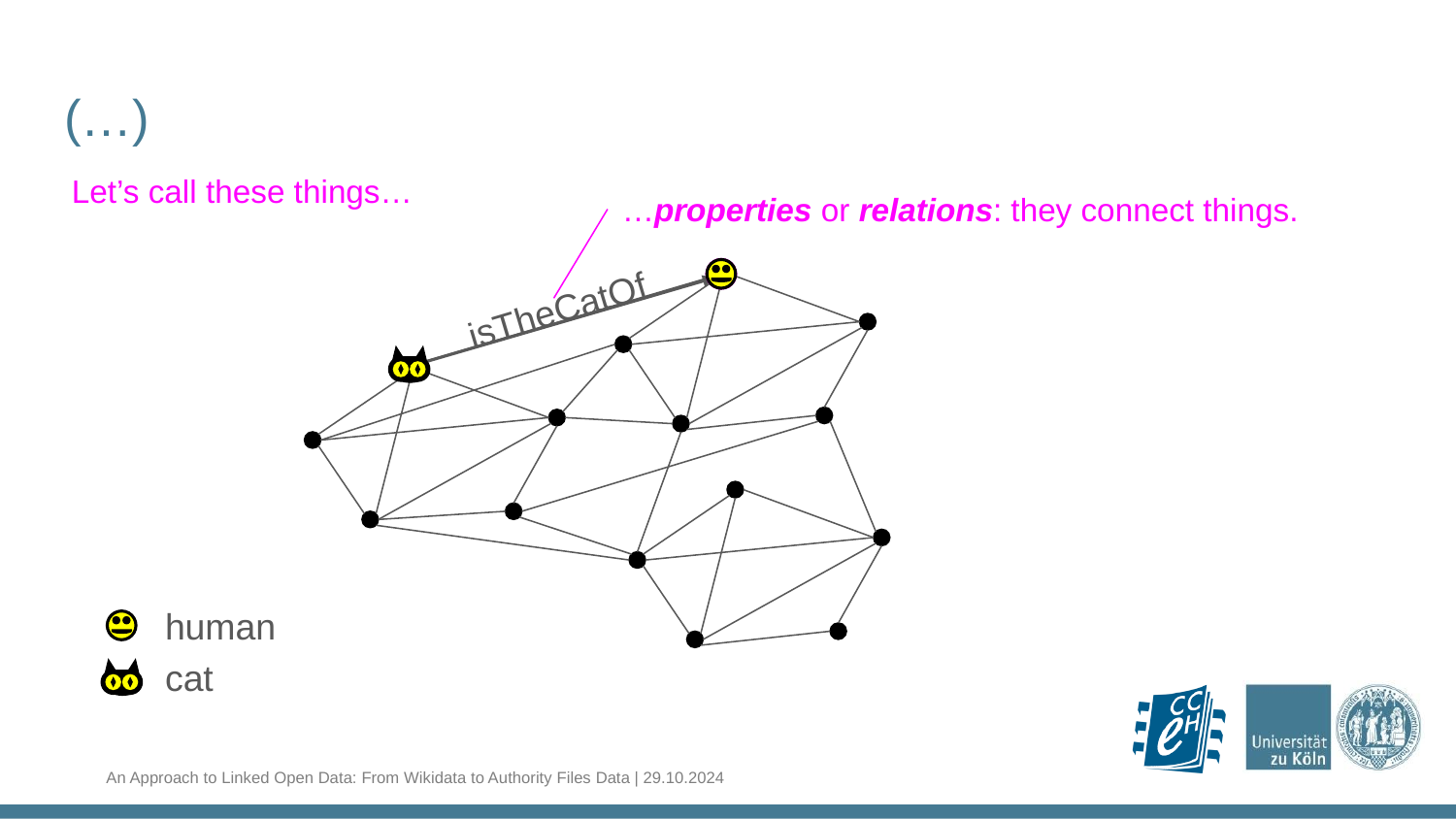

(…)
Let’s call these things…
…properties or relations: they connect things.

isTheCatOf

human

cat